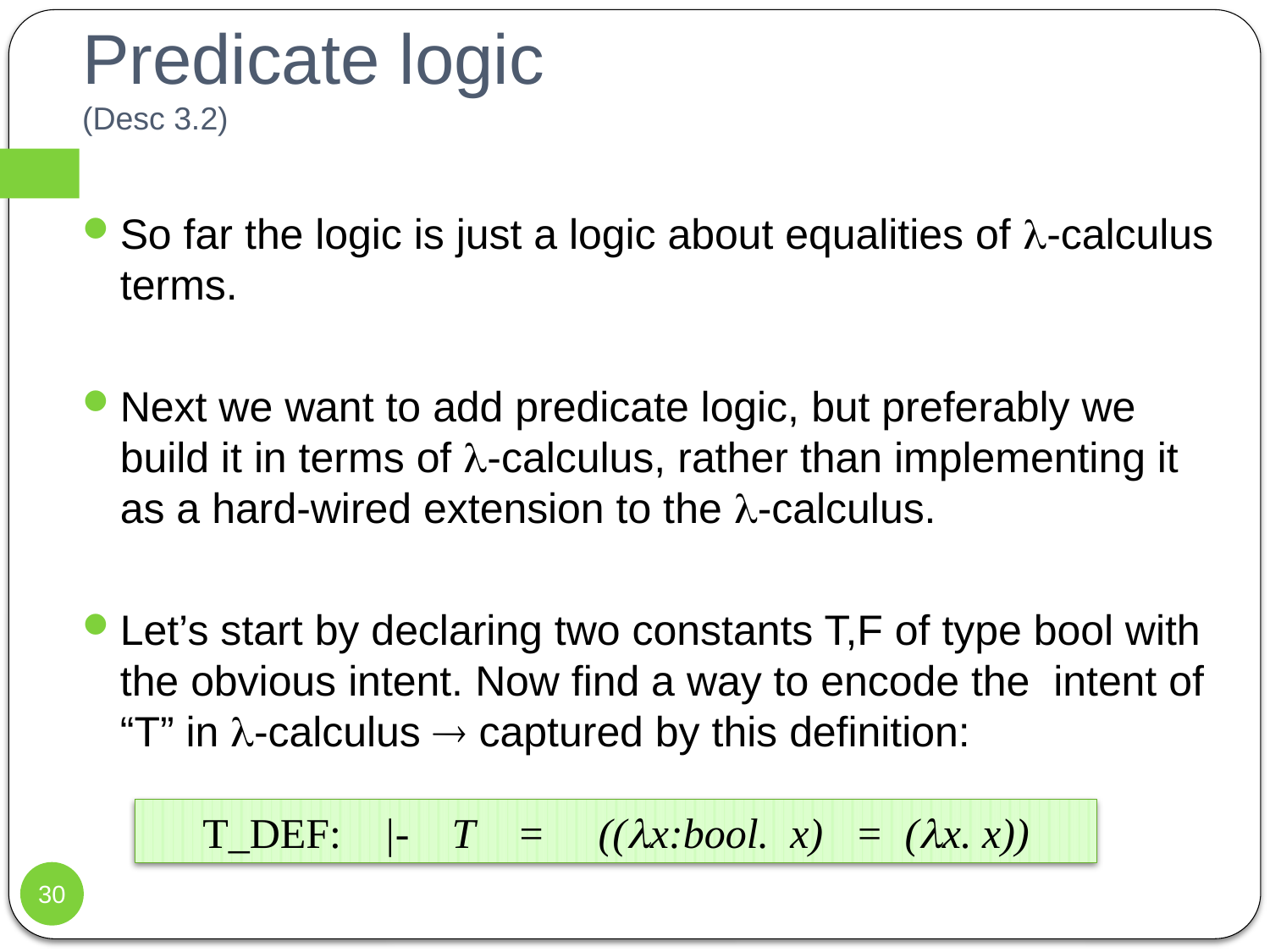

# Predicate logic (Desc 3.2)
So far the logic is just a logic about equalities of λ-calculus terms.

Next we want to add predicate logic, but preferably we build it in terms of λ-calculus, rather than implementing it as a hard-wired extension to the λ-calculus.

Let’s start by declaring two constants T,F of type bool with the obvious intent. Now find a way to encode the  intent of “T” in λ-calculus → captured by this definition:
T_DEF:    |-    T    =     ((λx:bool.  x)   =  (λx. x))
30